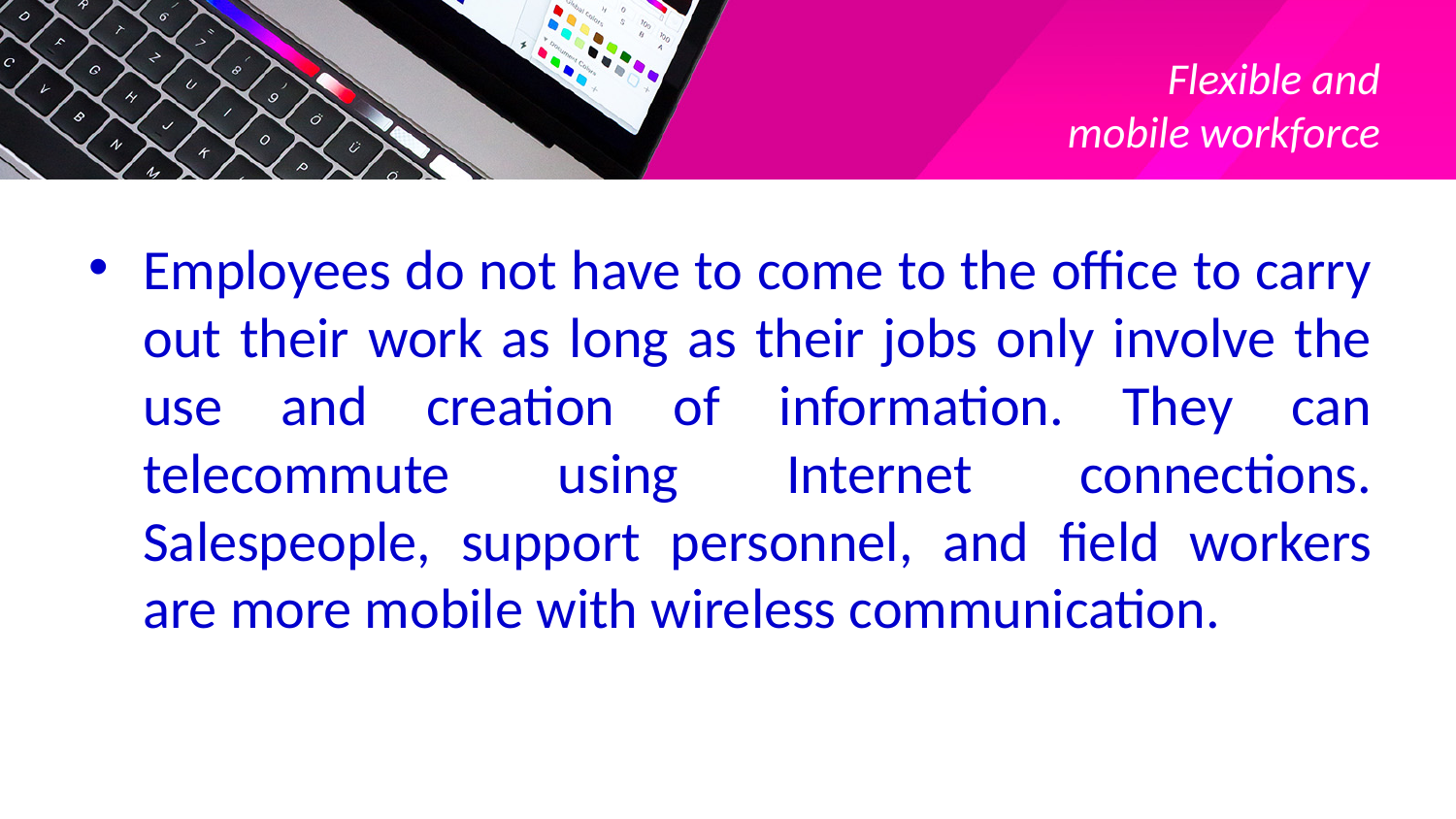

# Flexible and mobile workforce
Employees do not have to come to the office to carry out their work as long as their jobs only involve the use and creation of information. They can telecommute using Internet connections. Salespeople, support personnel, and field workers are more mobile with wireless communication.